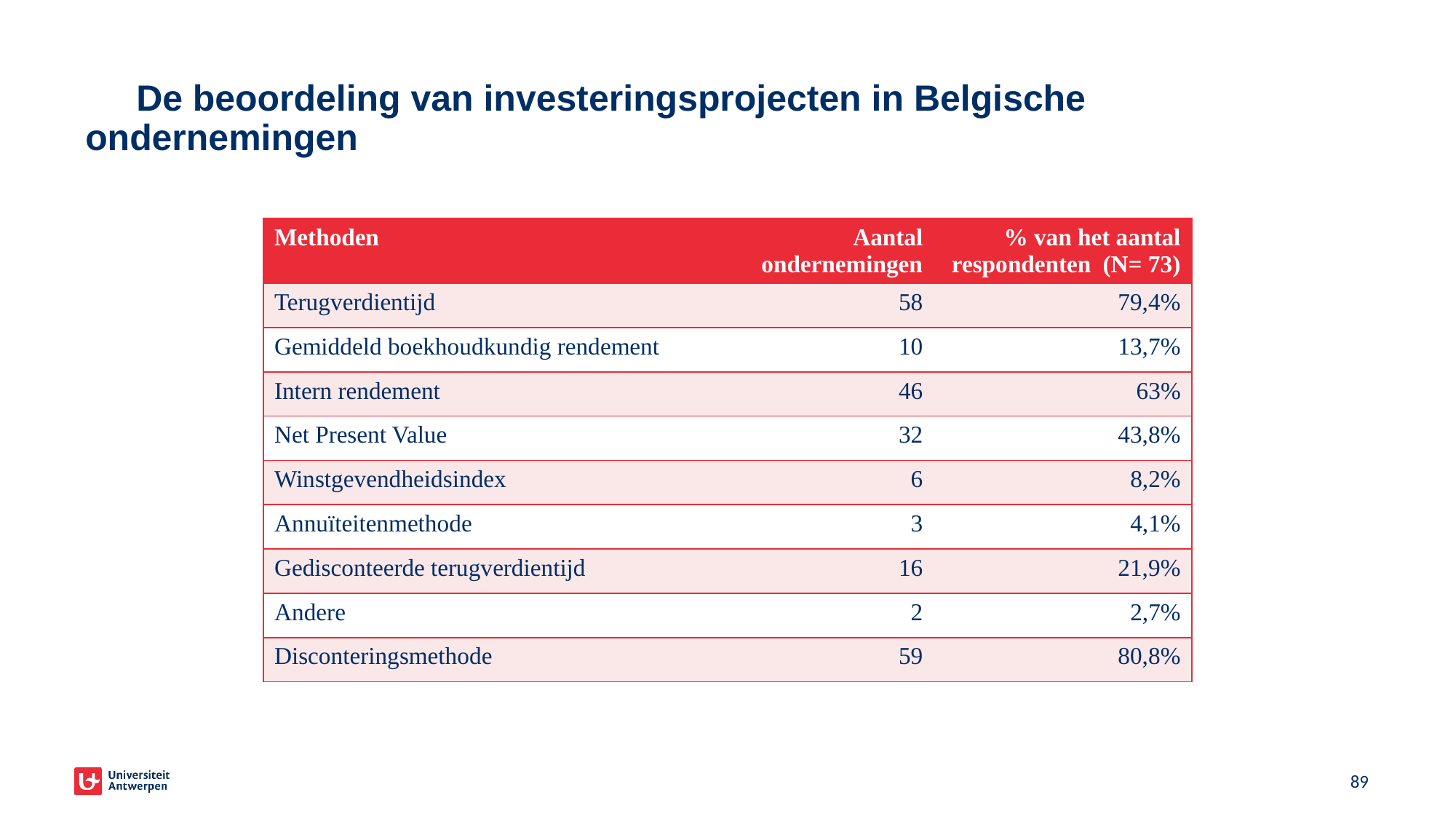

# De beoordeling van investeringsprojecten in Belgische ondernemingen
| Methoden | Aantal ondernemingen | % van het aantal respondenten (N= 73) |
| --- | --- | --- |
| Terugverdientijd | 58 | 79,4% |
| Gemiddeld boekhoudkundig rendement | 10 | 13,7% |
| Intern rendement | 46 | 63% |
| Net Present Value | 32 | 43,8% |
| Winstgevendheidsindex | 6 | 8,2% |
| Annuïteitenmethode | 3 | 4,1% |
| Gedisconteerde terugverdientijd | 16 | 21,9% |
| Andere | 2 | 2,7% |
| Disconteringsmethode | 59 | 80,8% |
89